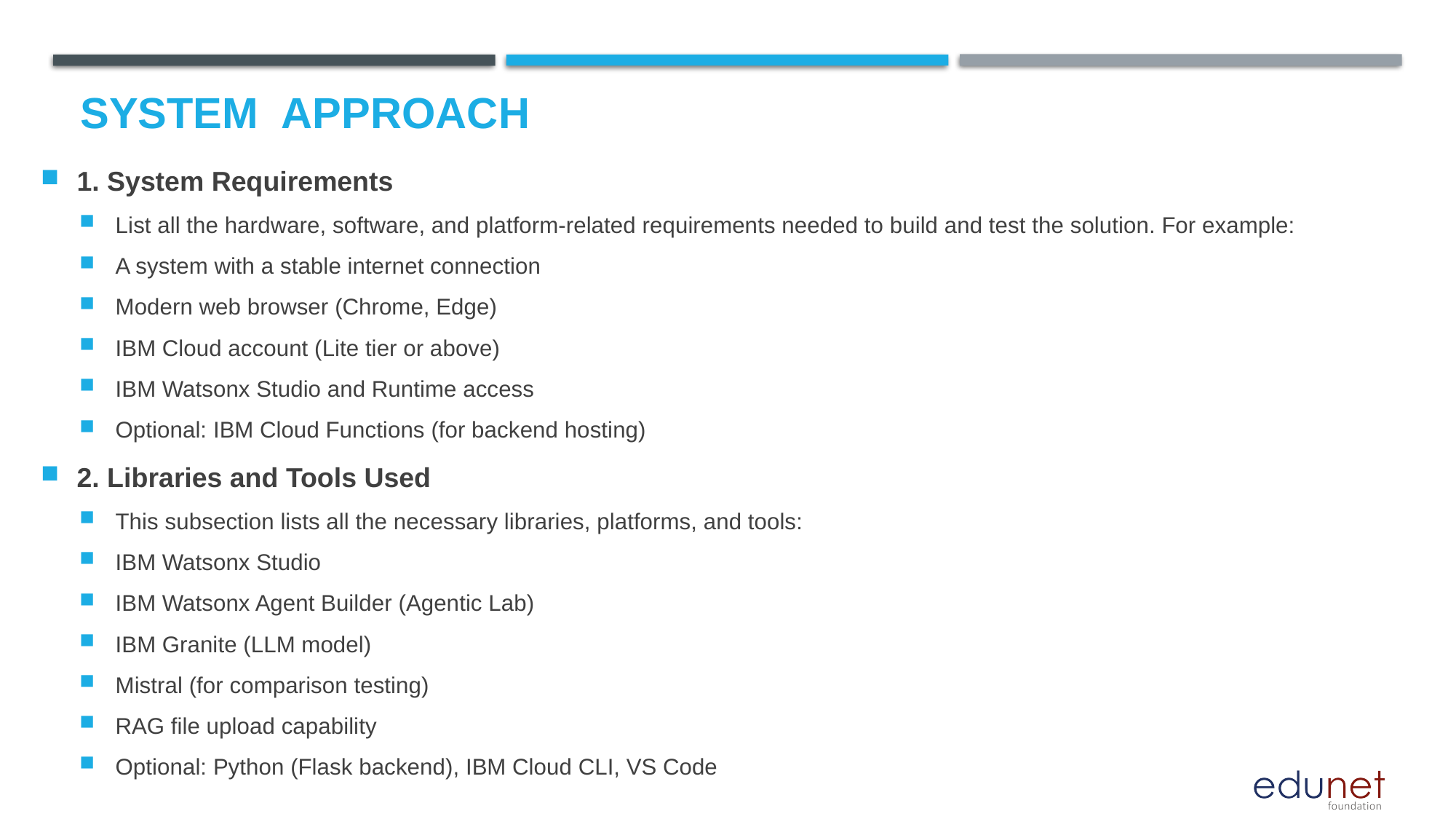

# System  Approach
1. System Requirements
List all the hardware, software, and platform-related requirements needed to build and test the solution. For example:
A system with a stable internet connection
Modern web browser (Chrome, Edge)
IBM Cloud account (Lite tier or above)
IBM Watsonx Studio and Runtime access
Optional: IBM Cloud Functions (for backend hosting)
2. Libraries and Tools Used
This subsection lists all the necessary libraries, platforms, and tools:
IBM Watsonx Studio
IBM Watsonx Agent Builder (Agentic Lab)
IBM Granite (LLM model)
Mistral (for comparison testing)
RAG file upload capability
Optional: Python (Flask backend), IBM Cloud CLI, VS Code